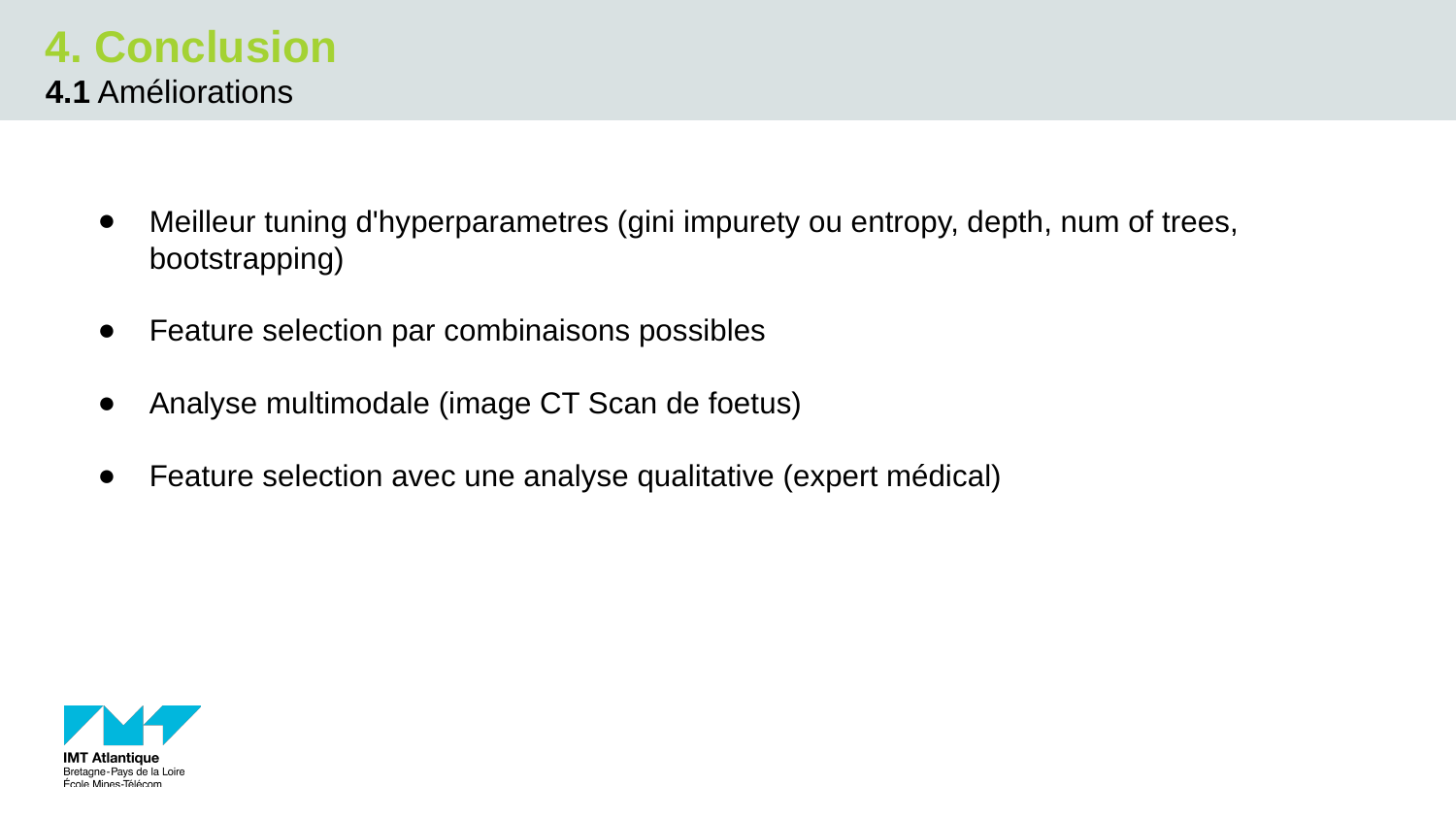

# 4. Conclusion
4.1 Améliorations
Meilleur tuning d'hyperparametres (gini impurety ou entropy, depth, num of trees, bootstrapping)

Feature selection par combinaisons possibles

Analyse multimodale (image CT Scan de foetus)

Feature selection avec une analyse qualitative (expert médical)